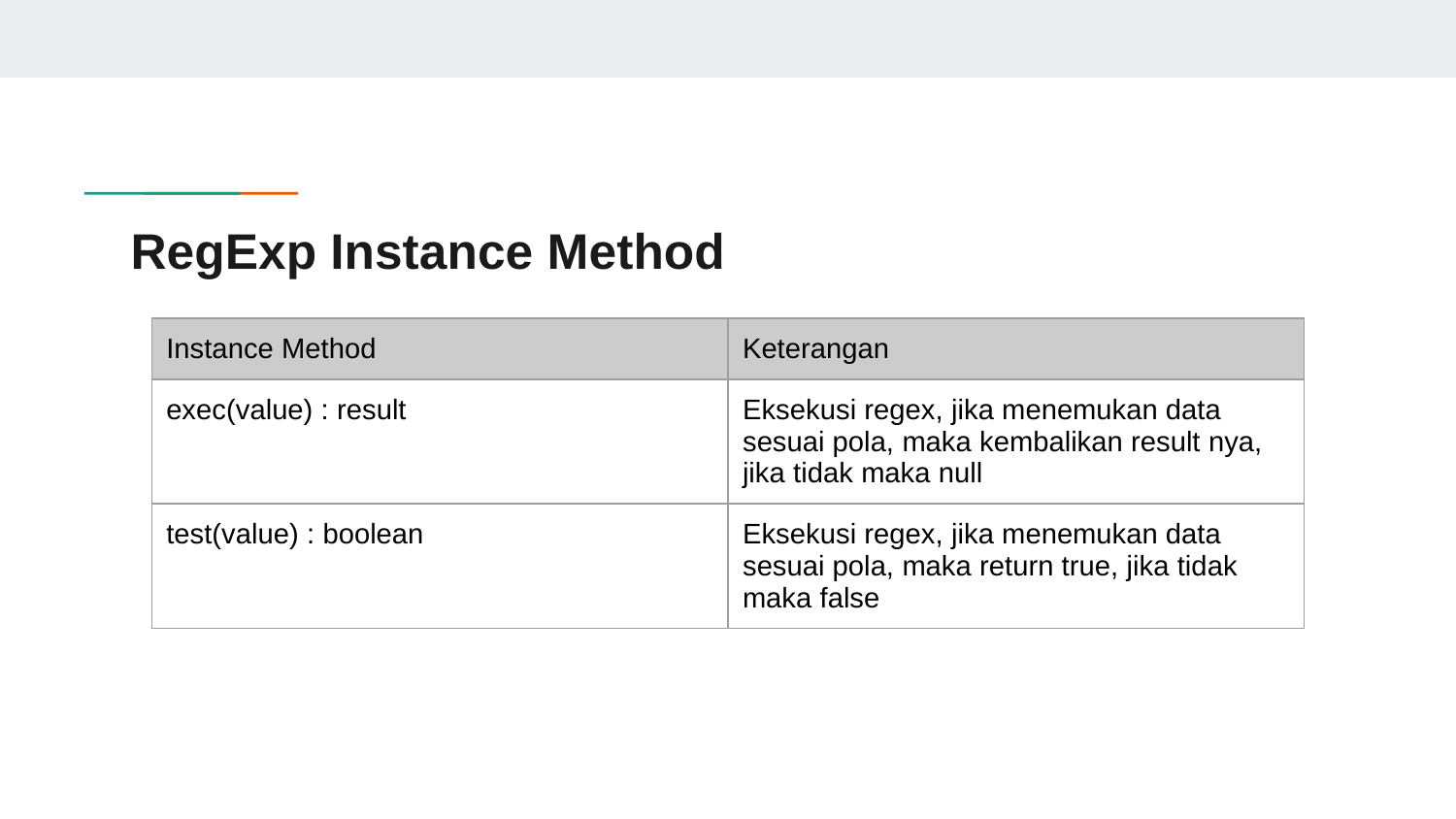

# RegExp Instance Method
| Instance Method | Keterangan |
| --- | --- |
| exec(value) : result | Eksekusi regex, jika menemukan data sesuai pola, maka kembalikan result nya, jika tidak maka null |
| test(value) : boolean | Eksekusi regex, jika menemukan data sesuai pola, maka return true, jika tidak maka false |